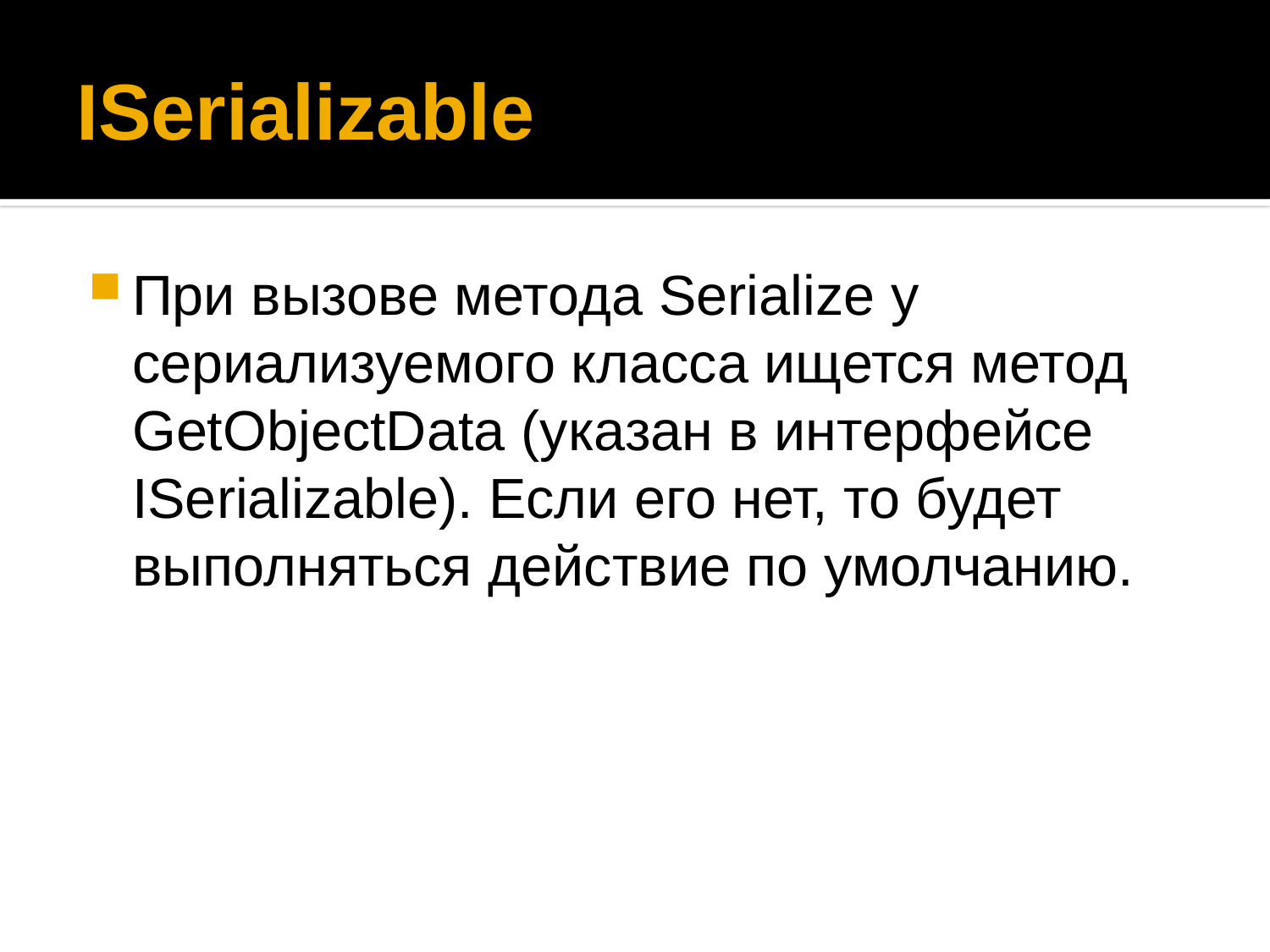

# ISerializable
При вызове метода Serialize у сериализуемого класса ищется метод  GetObjectData (указан в интерфейсе ISerializable). Если его нет, то будет выполняться действие по умолчанию.